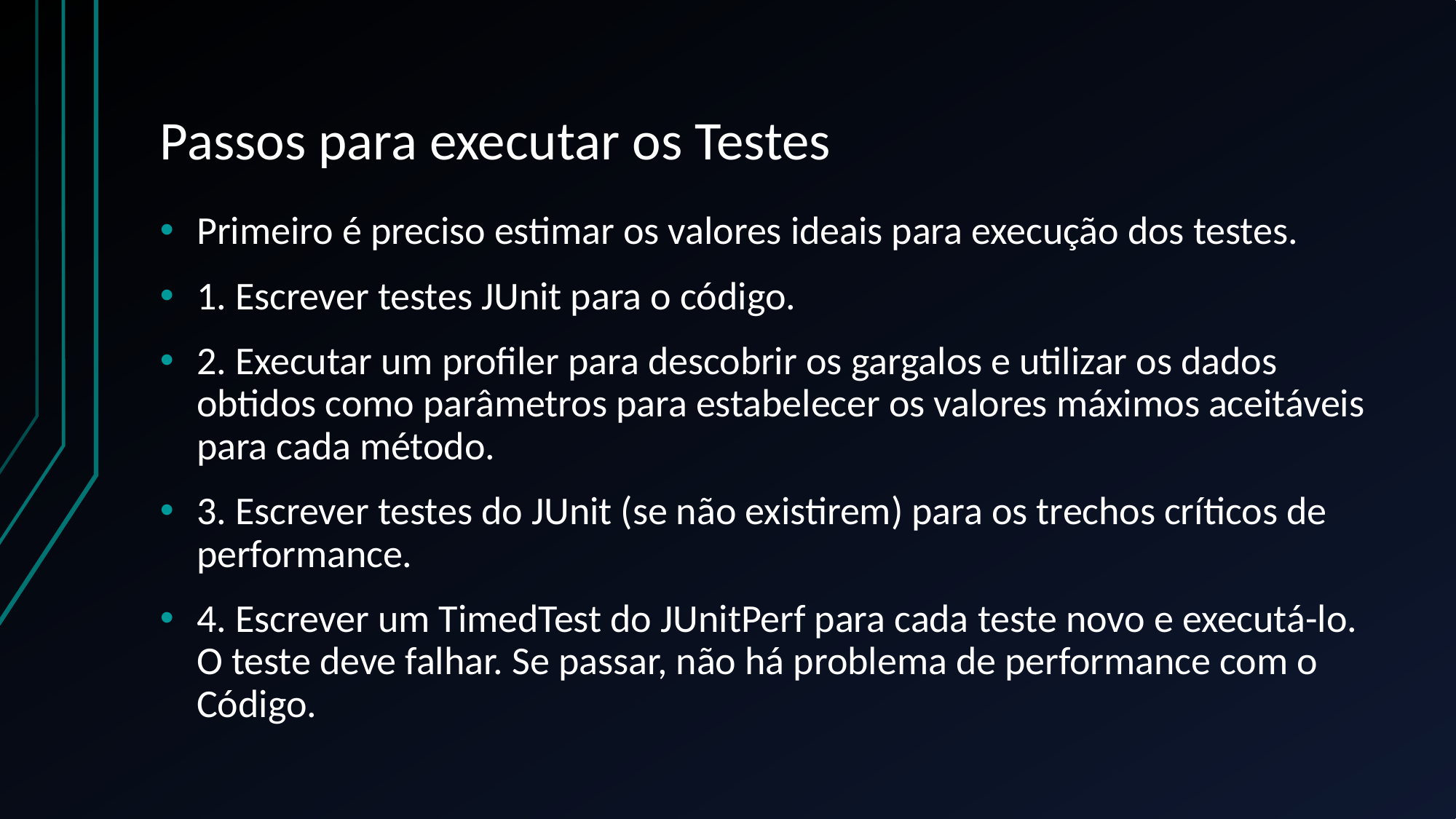

# Passos para executar os Testes
Primeiro é preciso estimar os valores ideais para execução dos testes.
1. Escrever testes JUnit para o código.
2. Executar um profiler para descobrir os gargalos e utilizar os dados obtidos como parâmetros para estabelecer os valores máximos aceitáveis para cada método.
3. Escrever testes do JUnit (se não existirem) para os trechos críticos de performance.
4. Escrever um TimedTest do JUnitPerf para cada teste novo e executá-lo.
O teste deve falhar. Se passar, não há problema de performance com o Código.